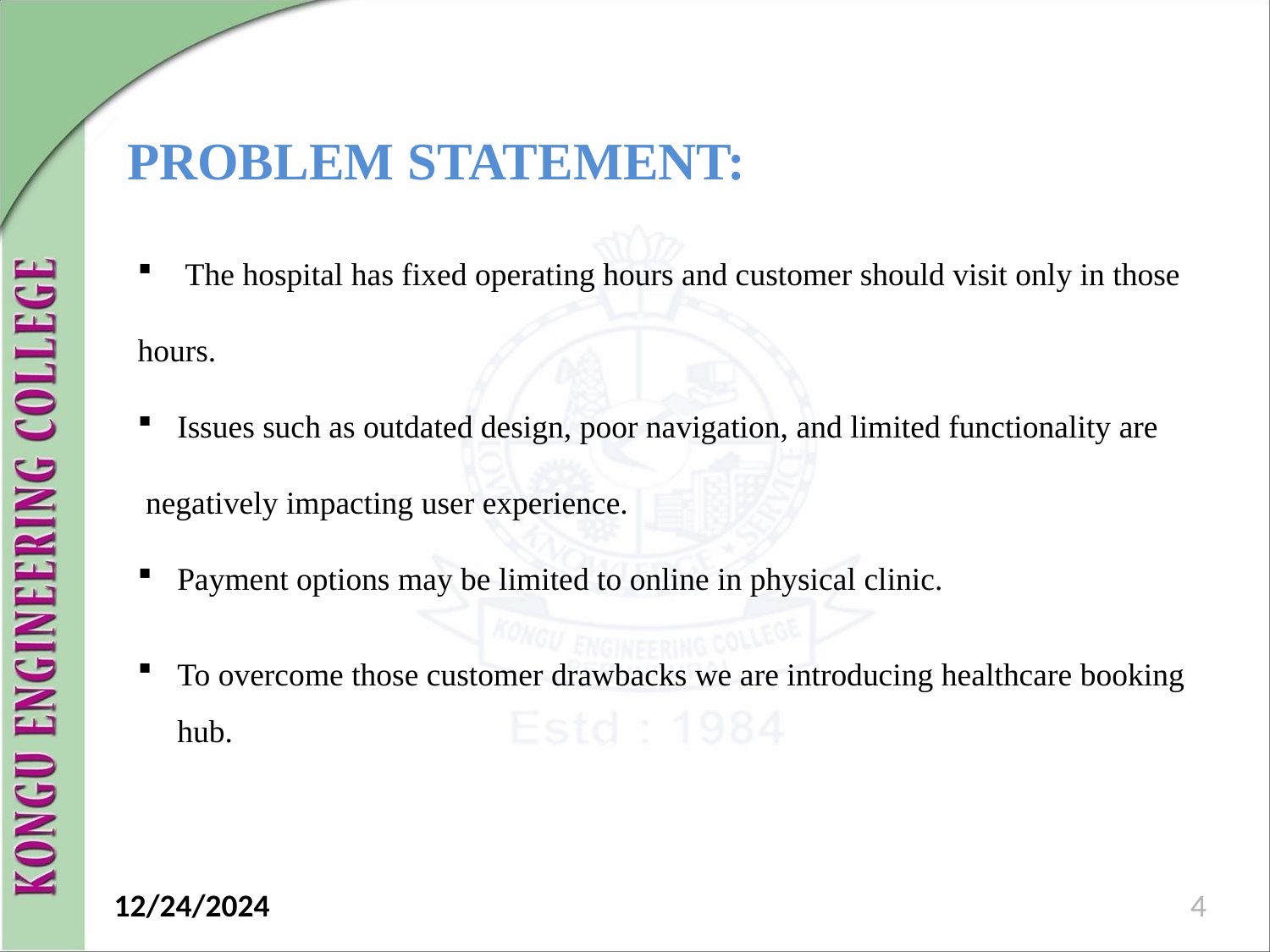

# PROBLEM STATEMENT:
The hospital has fixed operating hours and customer should visit only in those

hours.

Issues such as outdated design, poor navigation, and limited functionality are

 negatively impacting user experience.

Payment options may be limited to online in physical clinic.

To overcome those customer drawbacks we are introducing healthcare booking hub.
       12/24/2024
4